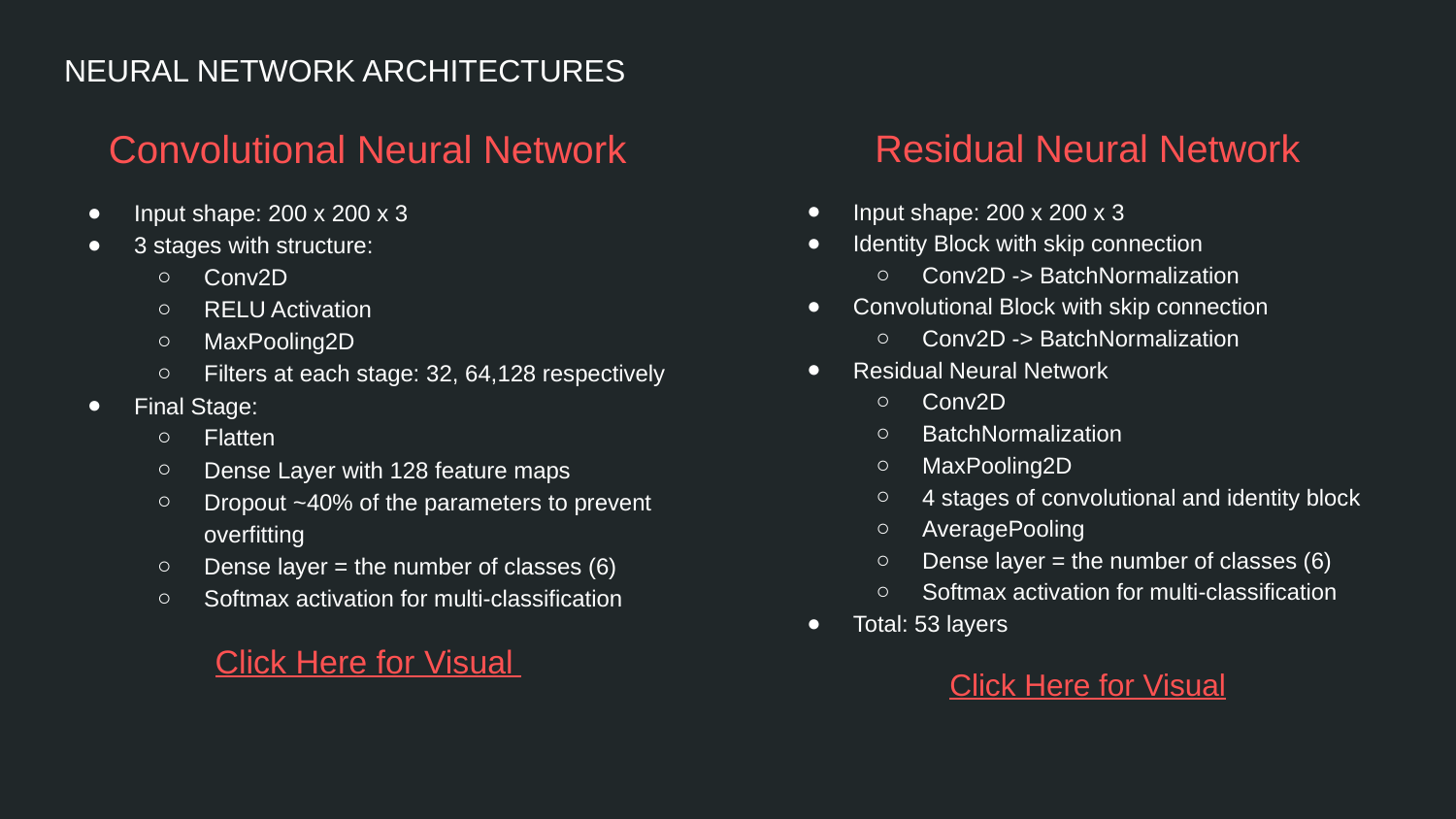

# NEURAL NETWORK ARCHITECTURES
Convolutional Neural Network
Input shape: 200 x 200 x 3
3 stages with structure:
Conv2D
RELU Activation
MaxPooling2D
Filters at each stage: 32, 64,128 respectively
Final Stage:
Flatten
Dense Layer with 128 feature maps
Dropout ~40% of the parameters to prevent overfitting
Dense layer = the number of classes (6)
Softmax activation for multi-classification
Click Here for Visual
Residual Neural Network
Input shape: 200 x 200 x 3
Identity Block with skip connection
Conv2D -> BatchNormalization
Convolutional Block with skip connection
Conv2D -> BatchNormalization
Residual Neural Network
Conv2D
BatchNormalization
MaxPooling2D
4 stages of convolutional and identity block
AveragePooling
Dense layer = the number of classes (6)
Softmax activation for multi-classification
Total: 53 layers
Click Here for Visual